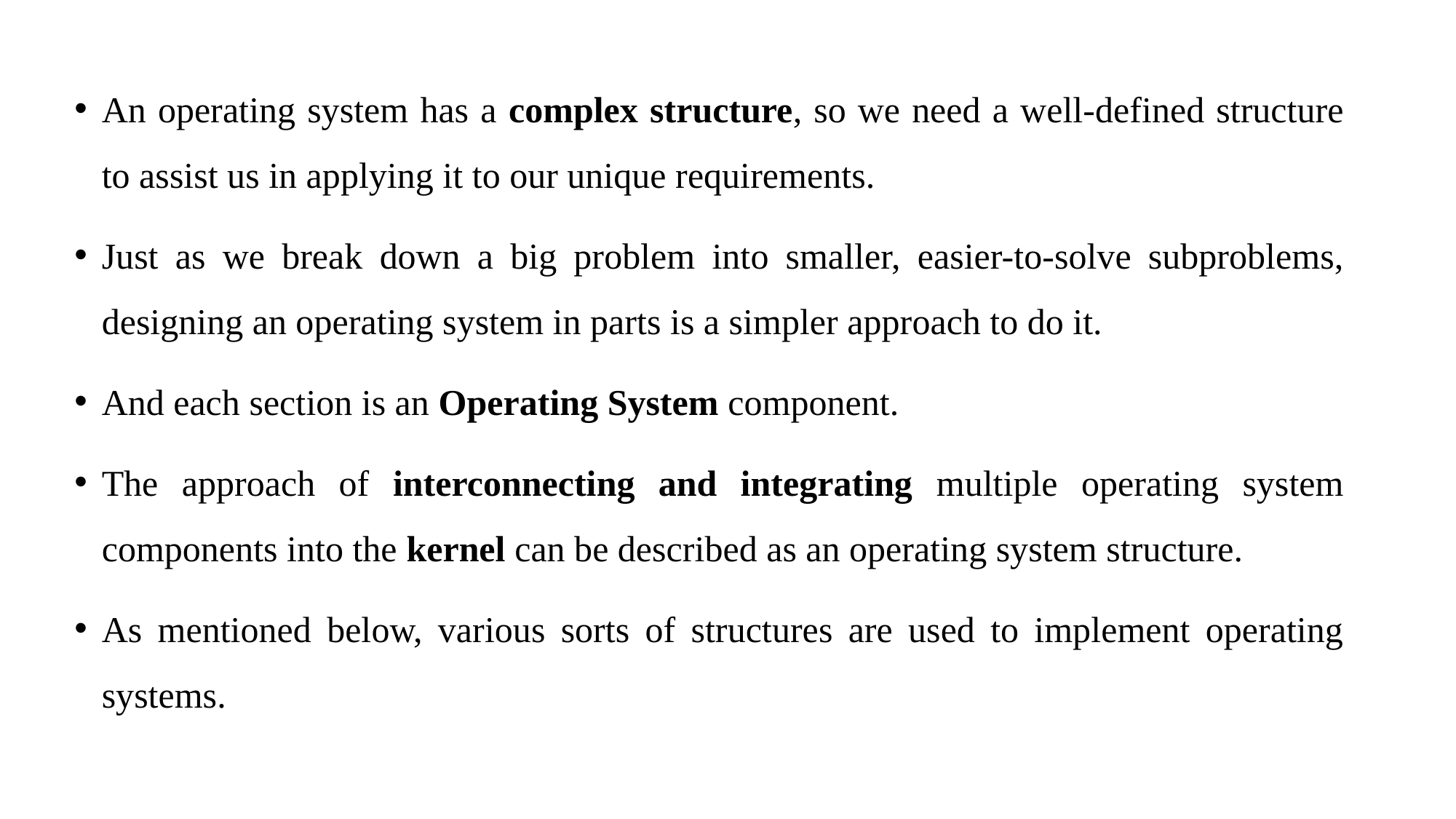

An operating system has a complex structure, so we need a well-defined structure to assist us in applying it to our unique requirements.
Just as we break down a big problem into smaller, easier-to-solve subproblems, designing an operating system in parts is a simpler approach to do it.
And each section is an Operating System component.
The approach of interconnecting and integrating multiple operating system components into the kernel can be described as an operating system structure.
As mentioned below, various sorts of structures are used to implement operating systems.